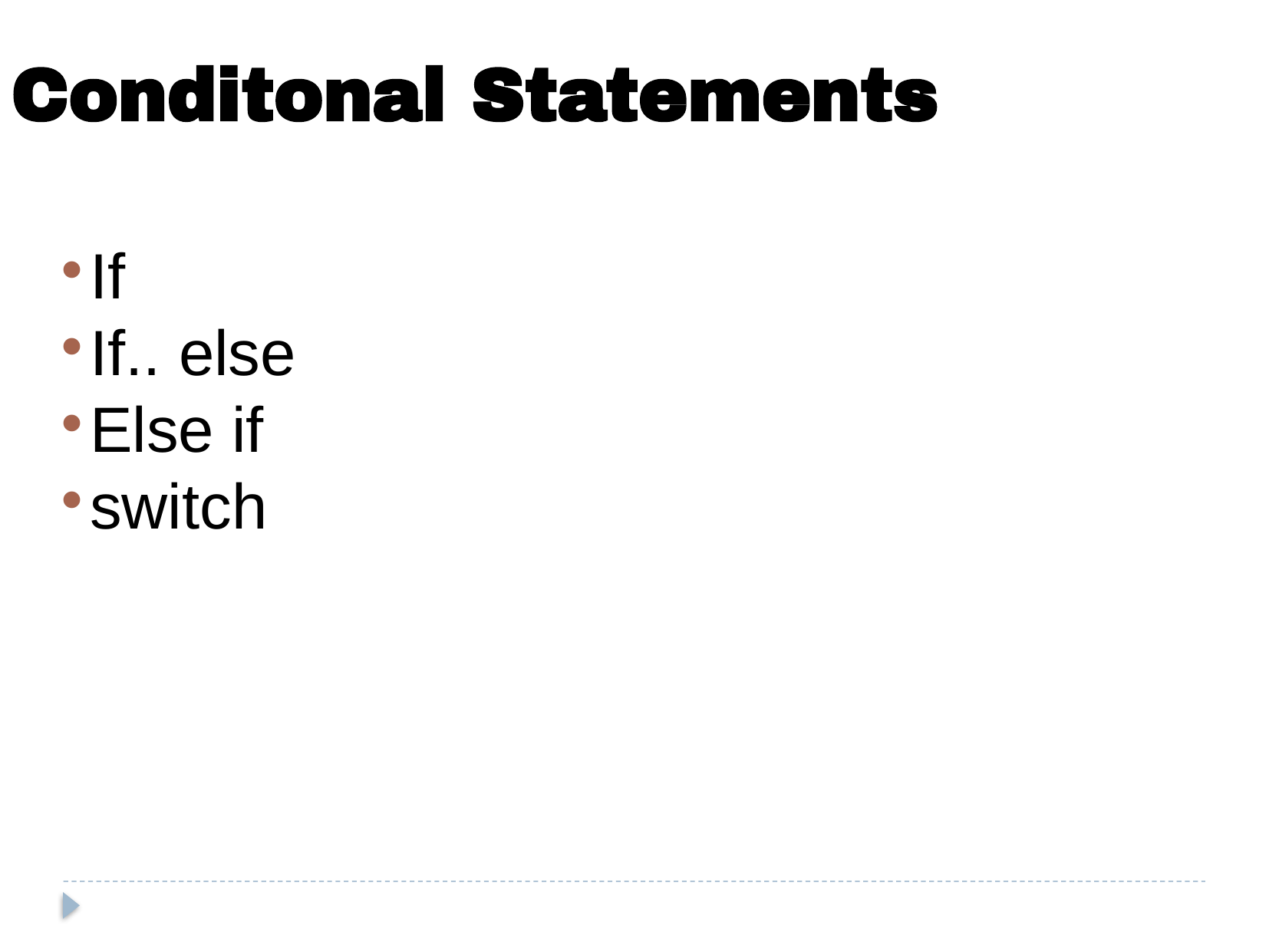

Conditonal Statements
If
If.. else
Else if
switch